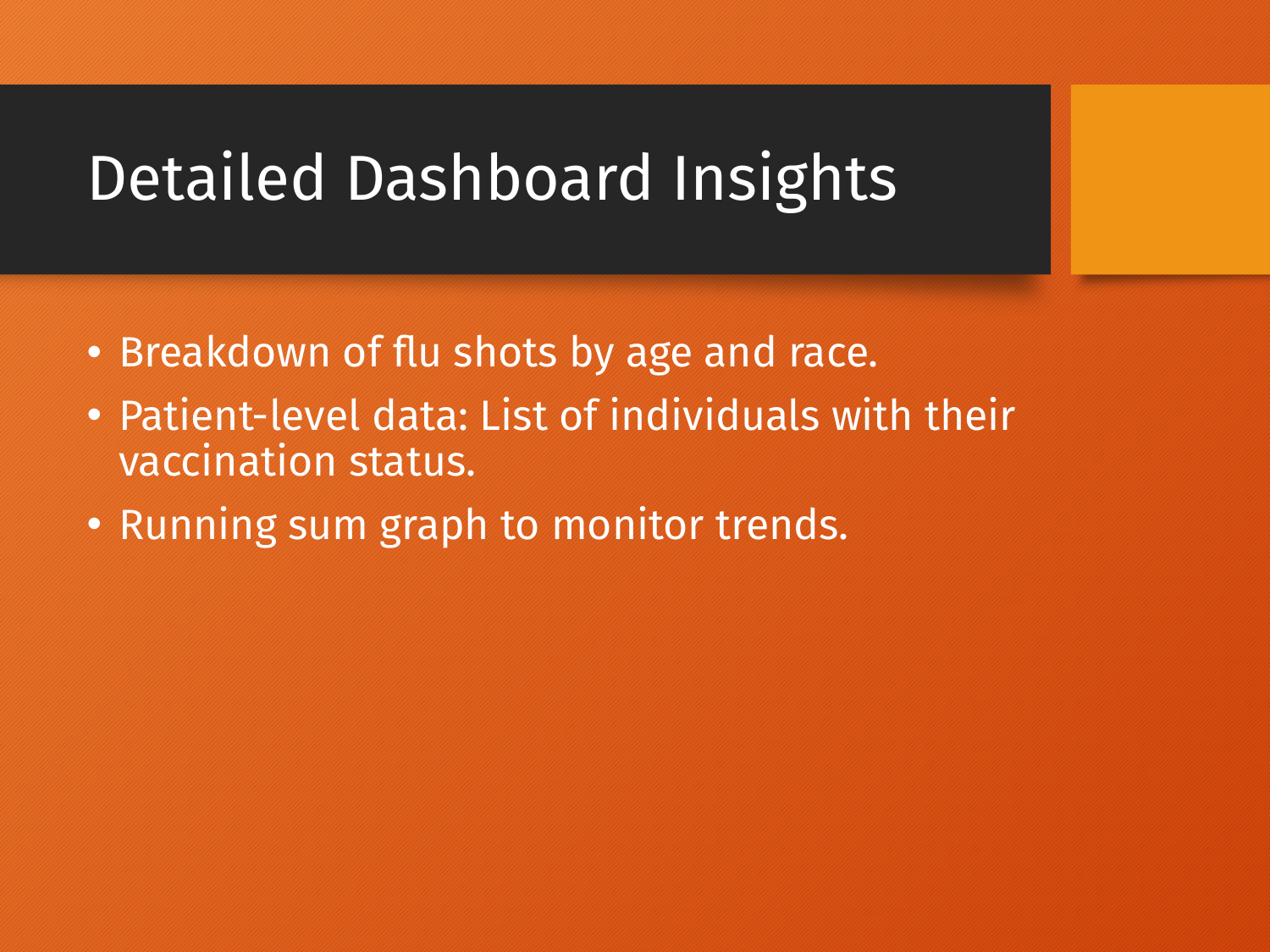

# Detailed Dashboard Insights
Breakdown of flu shots by age and race.
Patient-level data: List of individuals with their vaccination status.
Running sum graph to monitor trends.